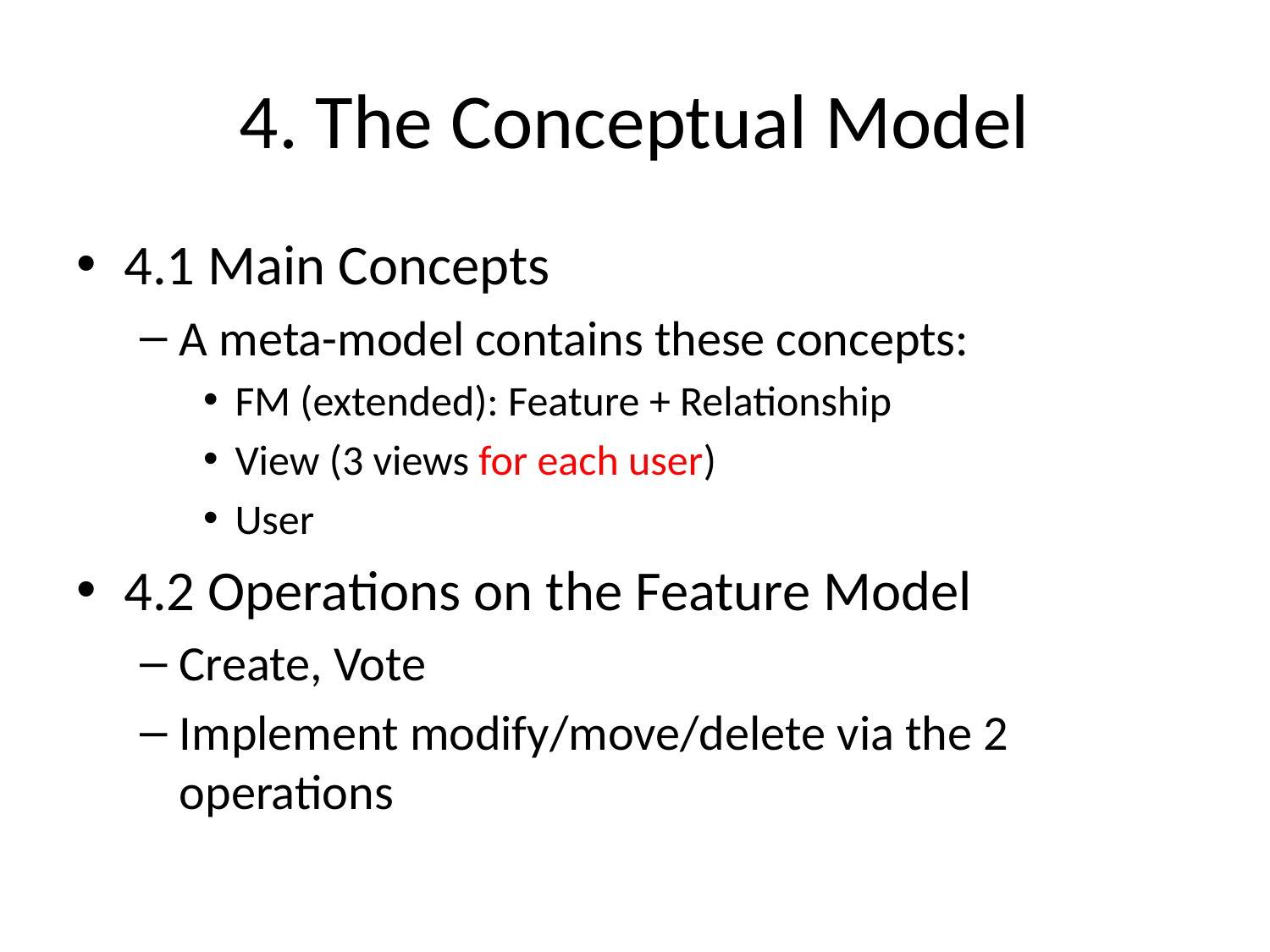

# 4. The Conceptual Model
4.1 Main Concepts
A meta-model contains these concepts:
FM (extended): Feature + Relationship
View (3 views for each user)
User
4.2 Operations on the Feature Model
Create, Vote
Implement modify/move/delete via the 2 operations